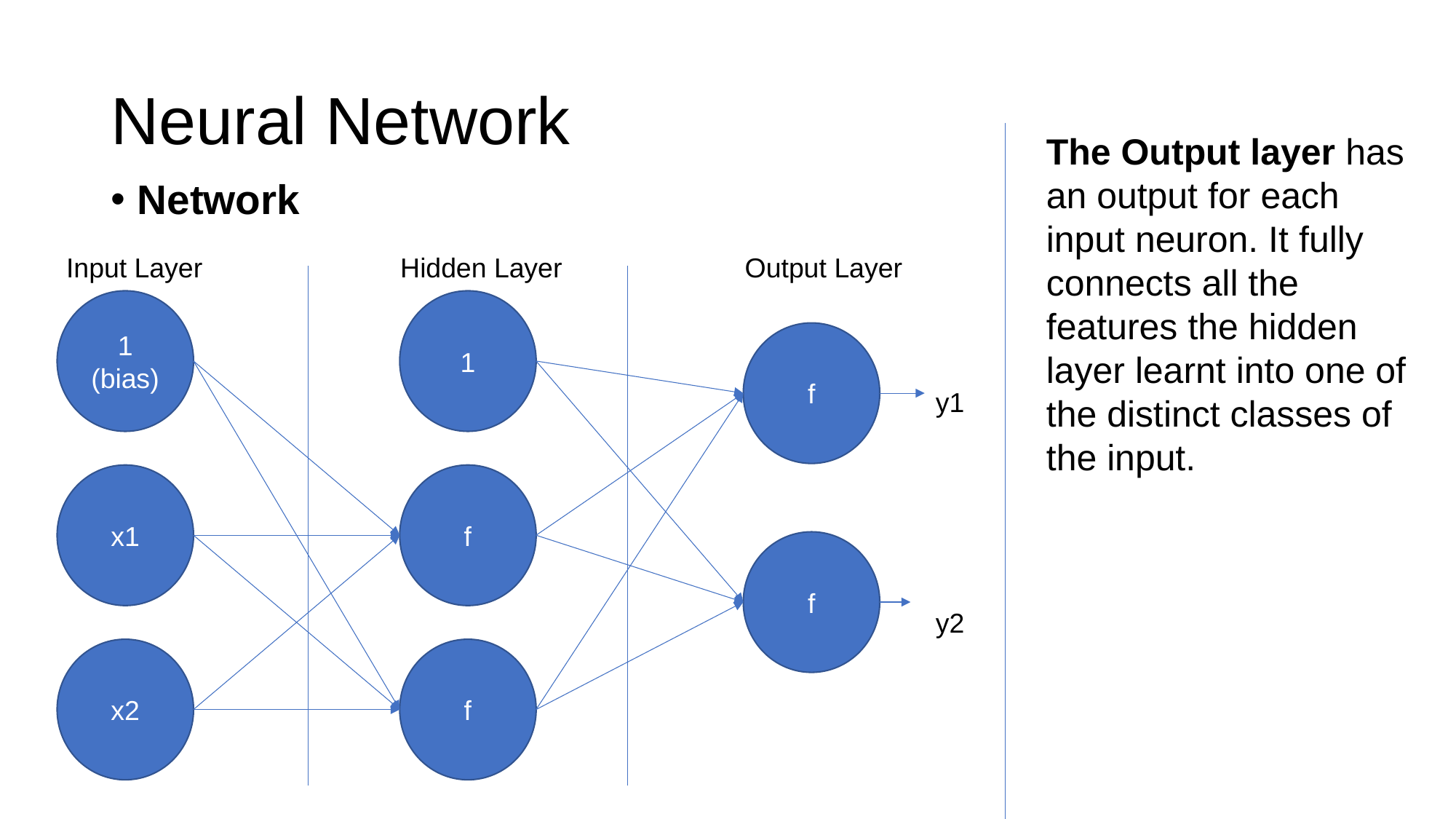

# Neural Network
The Output layer has an output for each input neuron. It fully connects all the features the hidden layer learnt into one of the distinct classes of the input.

Network
Input Layer                          Hidden Layer                        Output Layer
1 (bias)
1
f
y1
x1
f
f
y2
x2
f